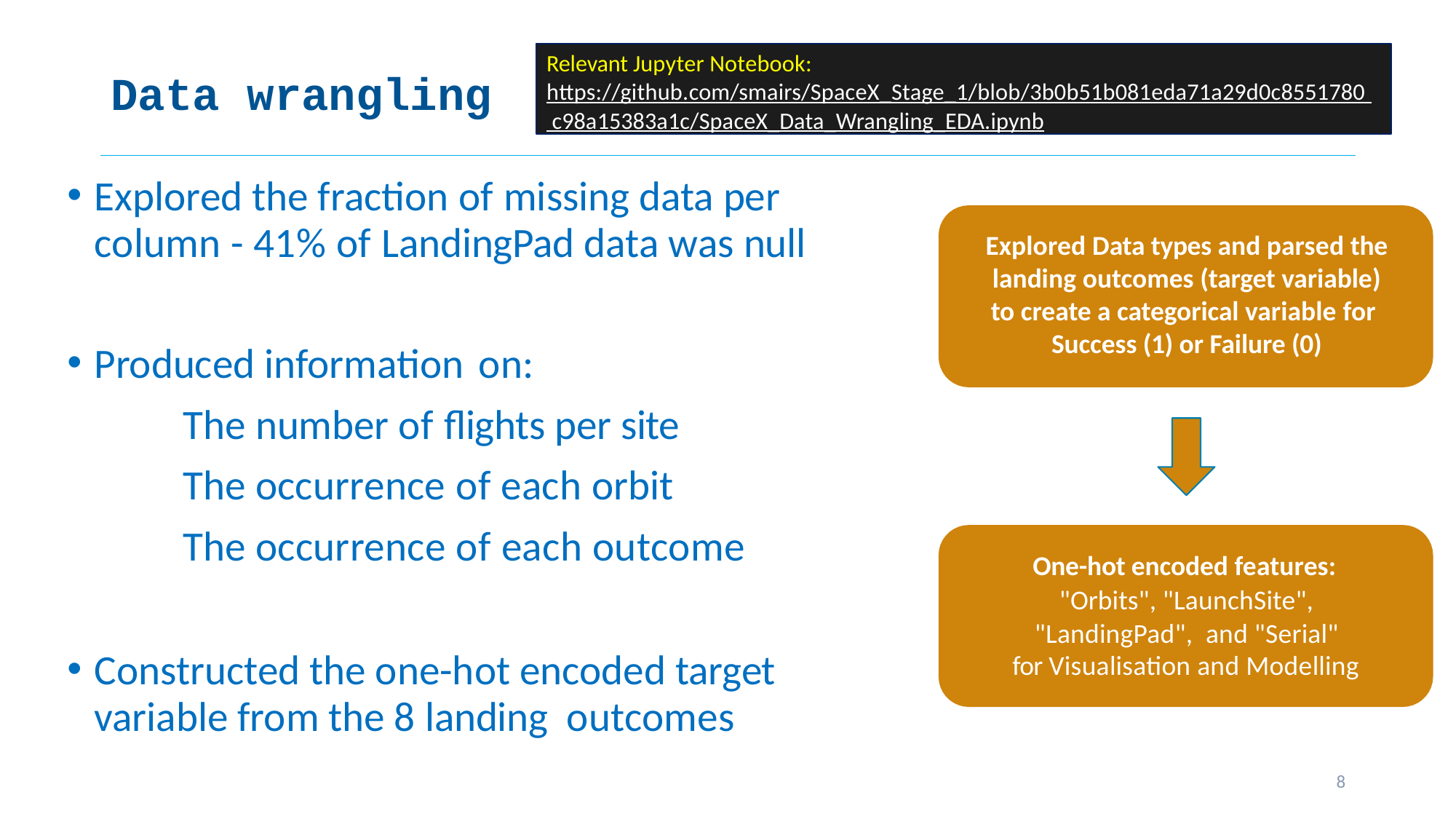

Relevant Jupyter Notebook:  https://github.com/smairs/SpaceX_Stage_1/blob/3b0b51b081eda71a29d0c8551780  c98a15383a1c/SpaceX_Data_Wrangling_EDA.ipynb
# Data wrangling
Explored the fraction of missing data per  column - 41% of LandingPad data was null

Explored Data types and parsed the  landing outcomes (target variable)  to create a categorical variable for  Success (1) or Failure (0)
Produced information on:
The number of flights per site  The occurrence of each orbit  The occurrence of each outcome

One-hot encoded features:
"Orbits", "LaunchSite", "LandingPad",  and "Serial"
for Visualisation and Modelling
Constructed the one-hot encoded target  variable from the 8 landing outcomes
8